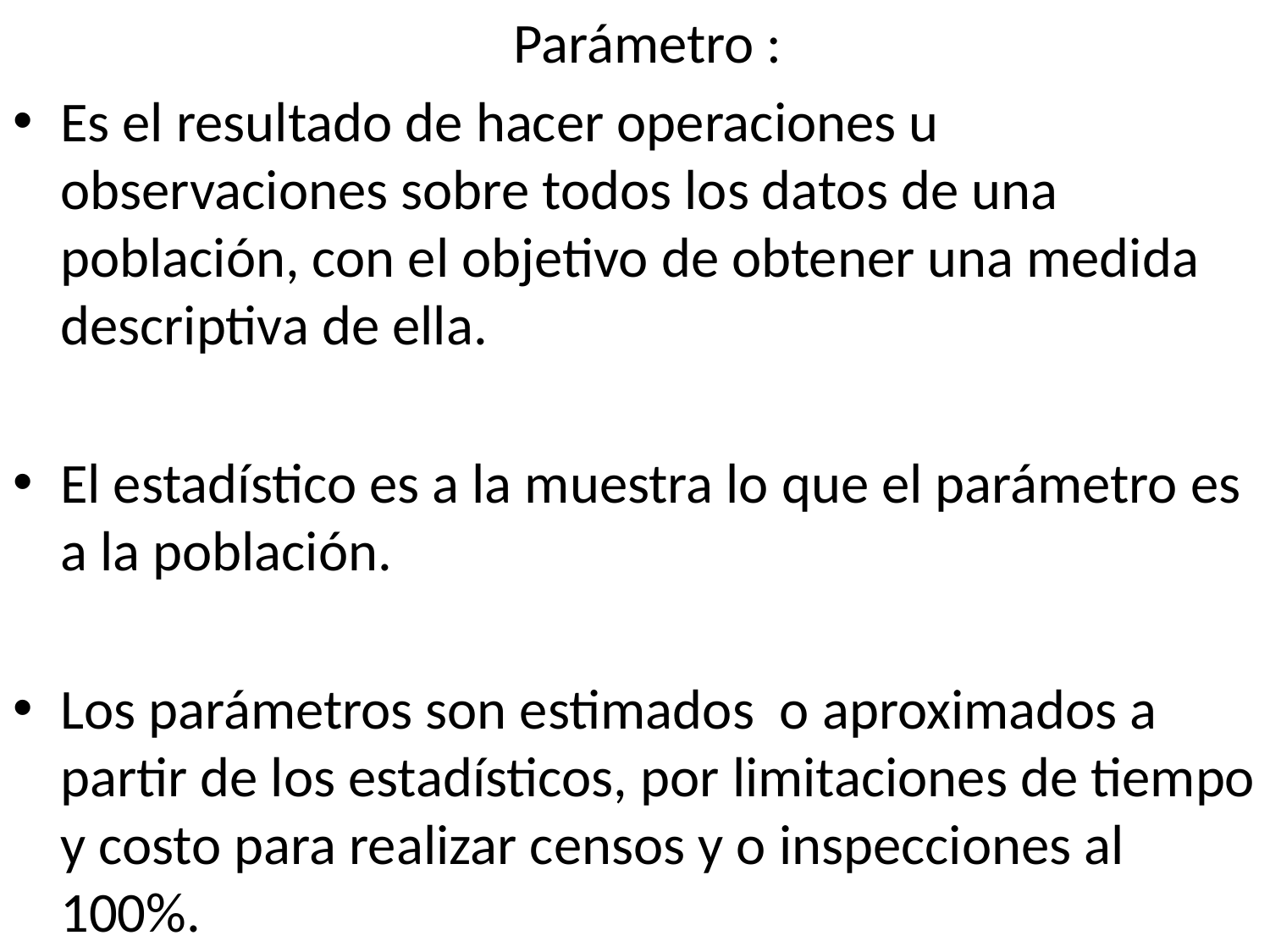

Parámetro :
Es el resultado de hacer operaciones u observaciones sobre todos los datos de una población, con el objetivo de obtener una medida descriptiva de ella.

El estadístico es a la muestra lo que el parámetro es a la población.

Los parámetros son estimados  o aproximados a partir de los estadísticos, por limitaciones de tiempo y costo para realizar censos y o inspecciones al 100%.